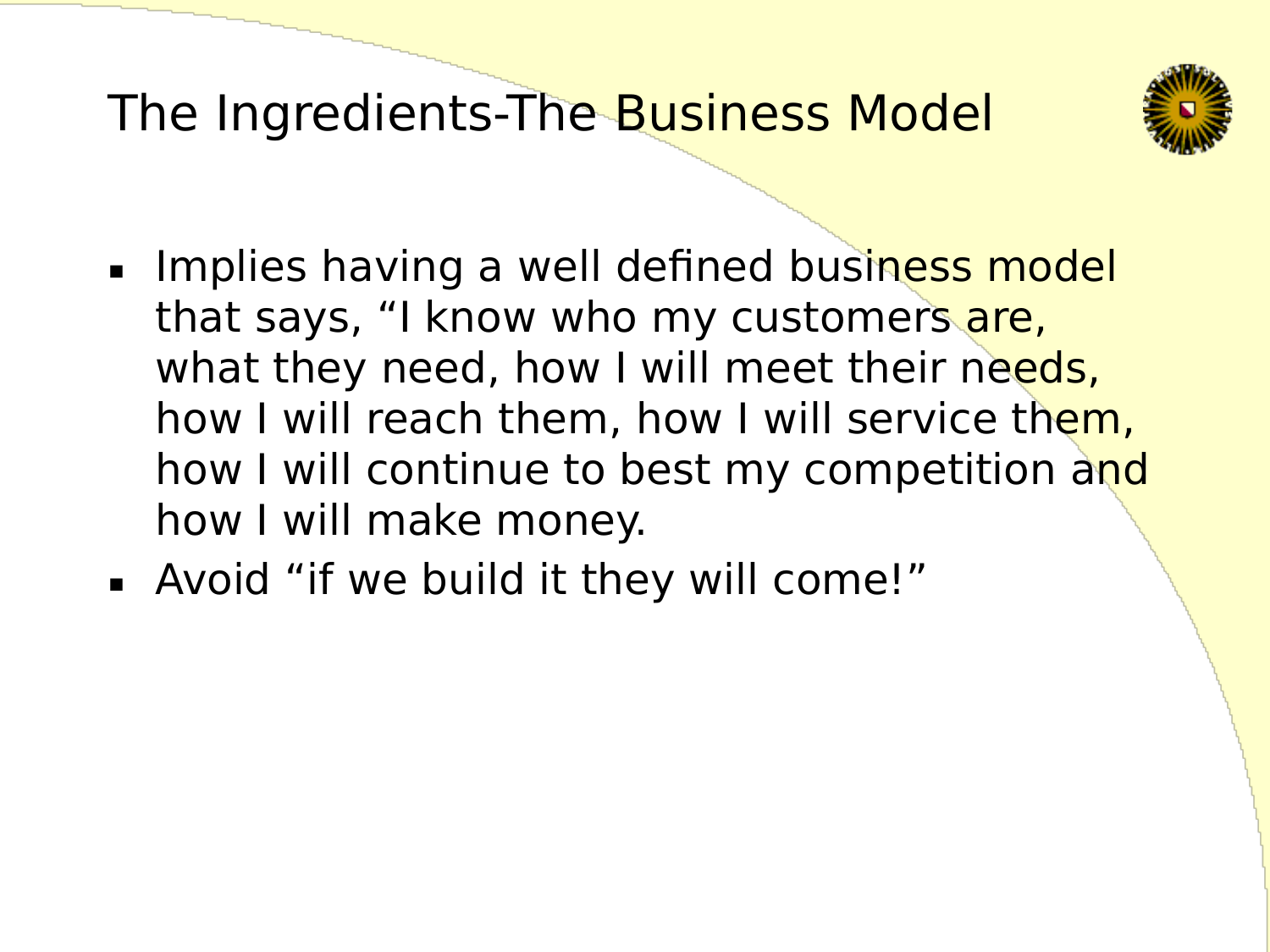

# The Ingredients-The Business Model
Implies having a well defined business model that says, “I know who my customers are, what they need, how I will meet their needs, how I will reach them, how I will service them, how I will continue to best my competition and how I will make money.
Avoid “if we build it they will come!”